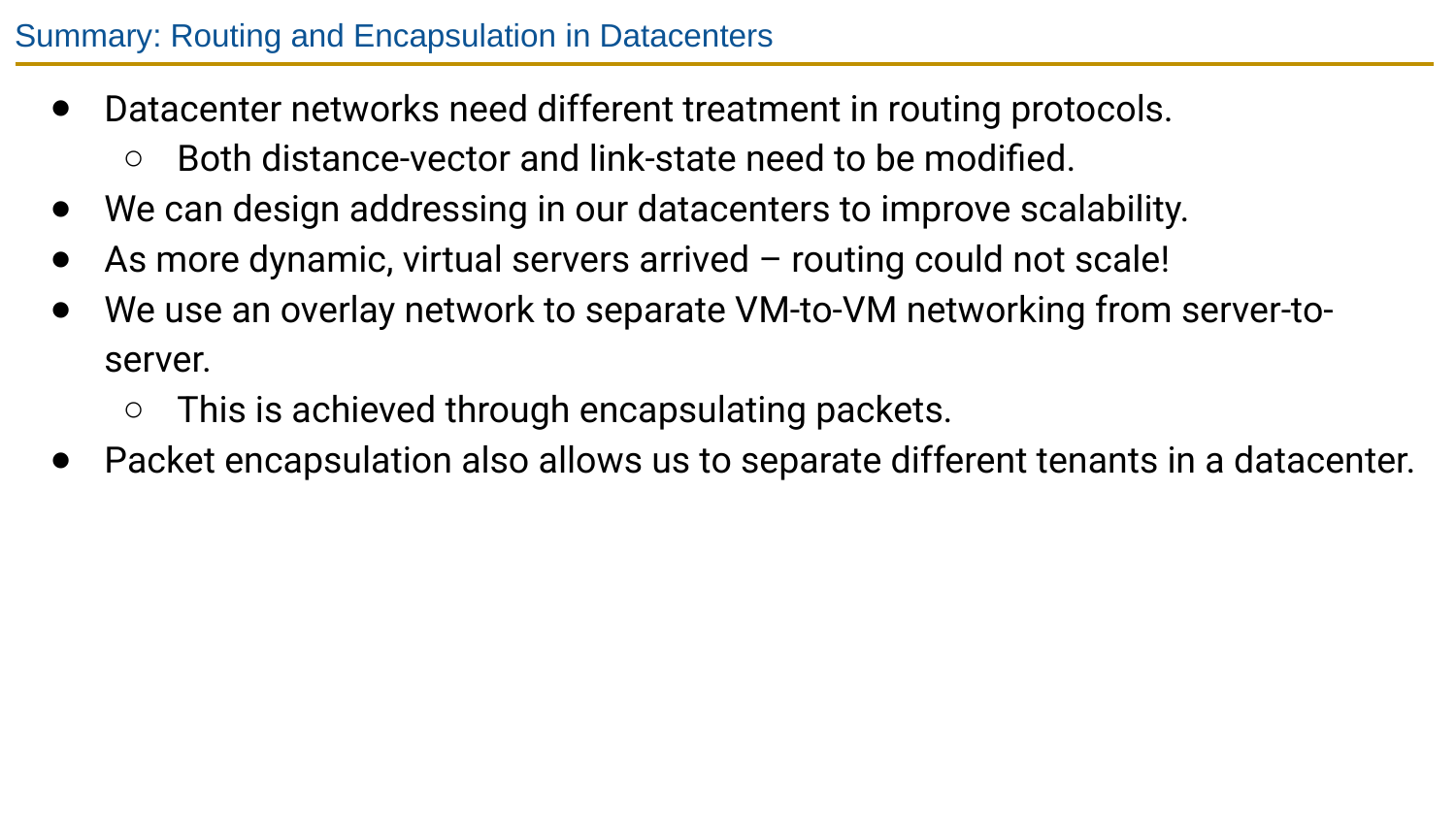

# Summary: Routing and Encapsulation in Datacenters
Datacenter networks need different treatment in routing protocols.
Both distance-vector and link-state need to be modified.
We can design addressing in our datacenters to improve scalability.
As more dynamic, virtual servers arrived – routing could not scale!
We use an overlay network to separate VM-to-VM networking from server-to-server.
This is achieved through encapsulating packets.
Packet encapsulation also allows us to separate different tenants in a datacenter.